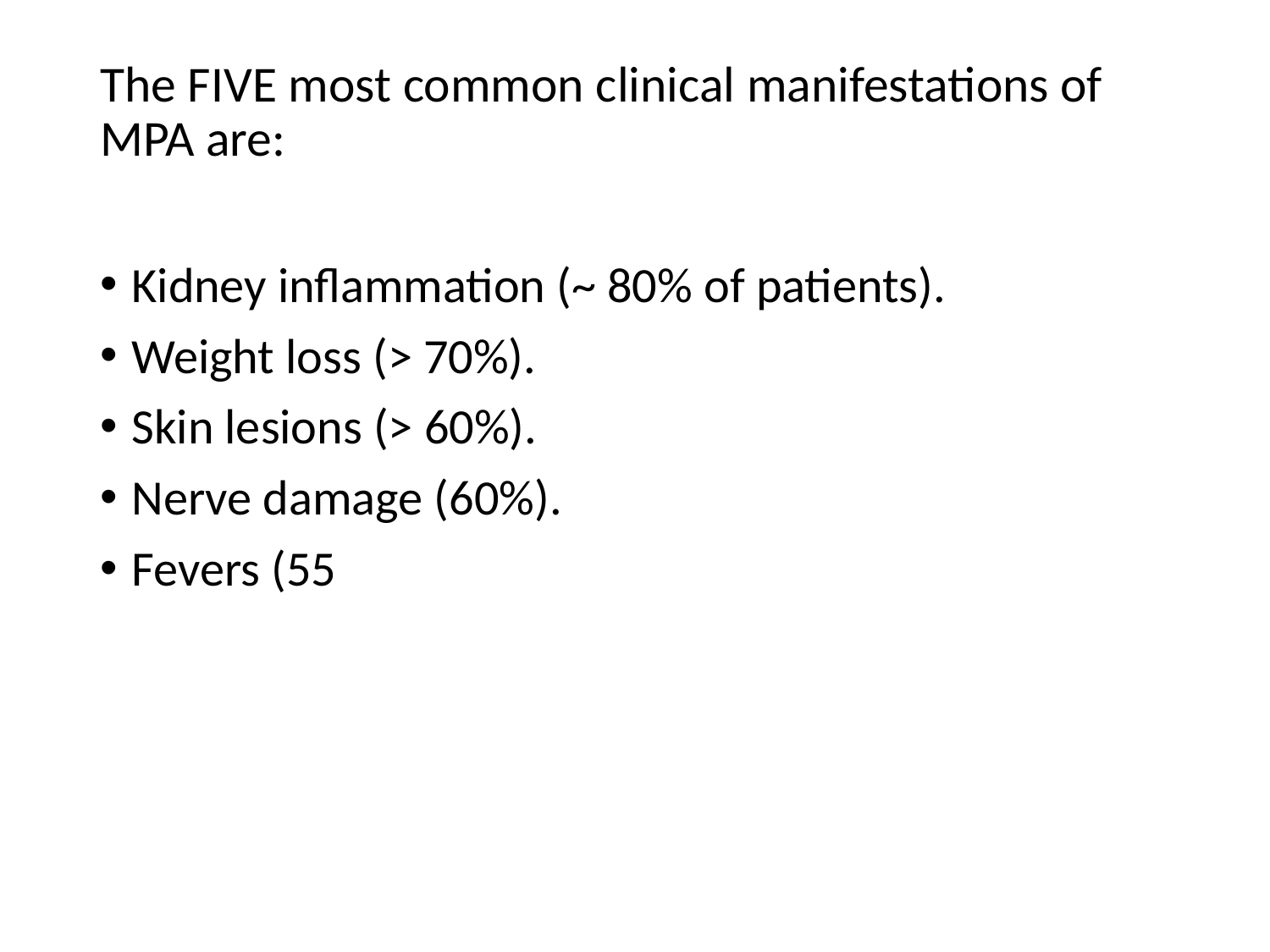

# The FIVE most common clinical manifestations of MPA are:
Kidney inflammation (~ 80% of patients).
Weight loss (> 70%).
Skin lesions (> 60%).
Nerve damage (60%).
Fevers (55